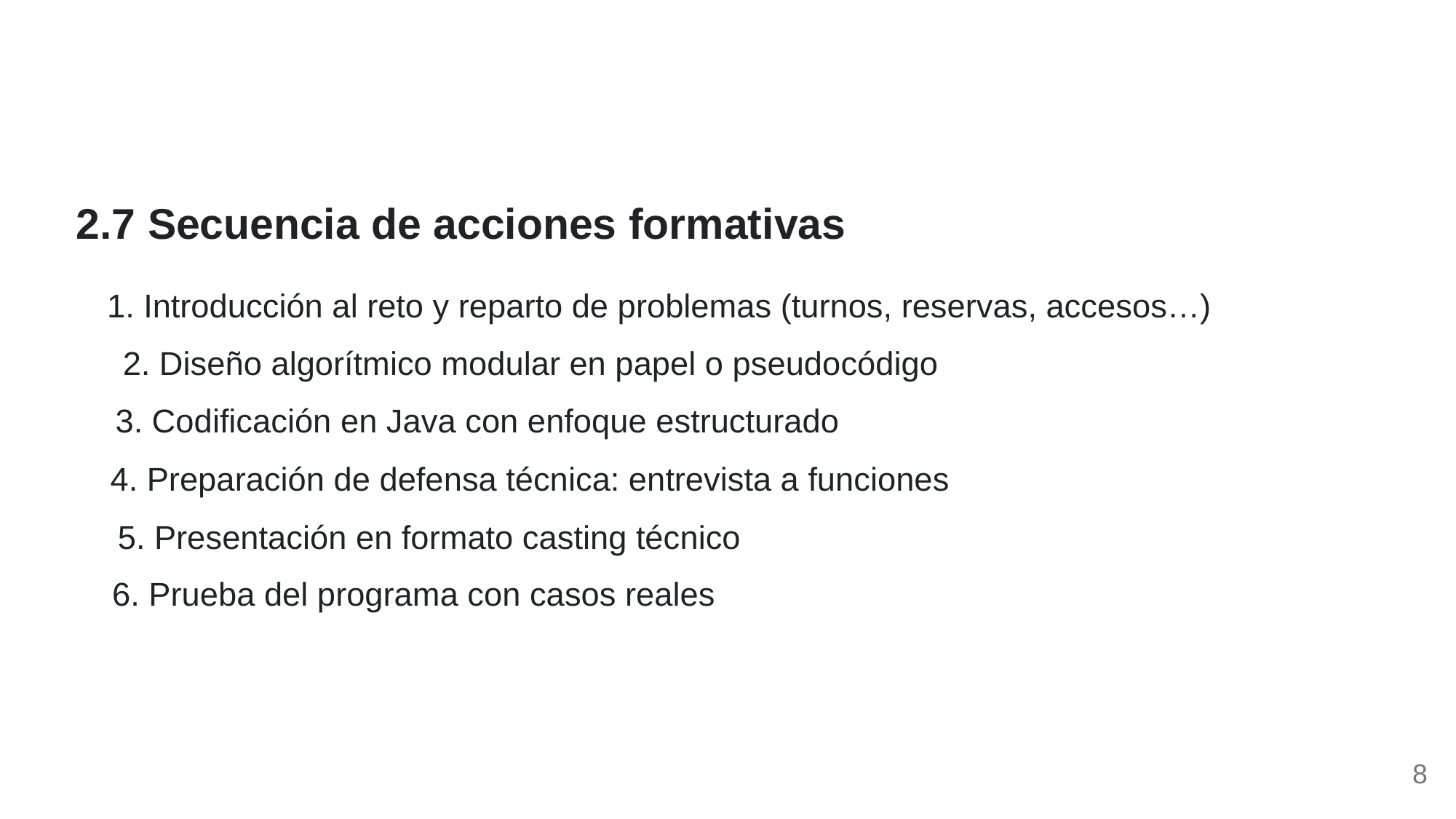

2.7 Secuencia de acciones formativas
1. Introducción al reto y reparto de problemas (turnos, reservas, accesos…)
2. Diseño algorítmico modular en papel o pseudocódigo
3. Codificación en Java con enfoque estructurado
4. Preparación de defensa técnica: entrevista a funciones
5. Presentación en formato casting técnico
6. Prueba del programa con casos reales
8